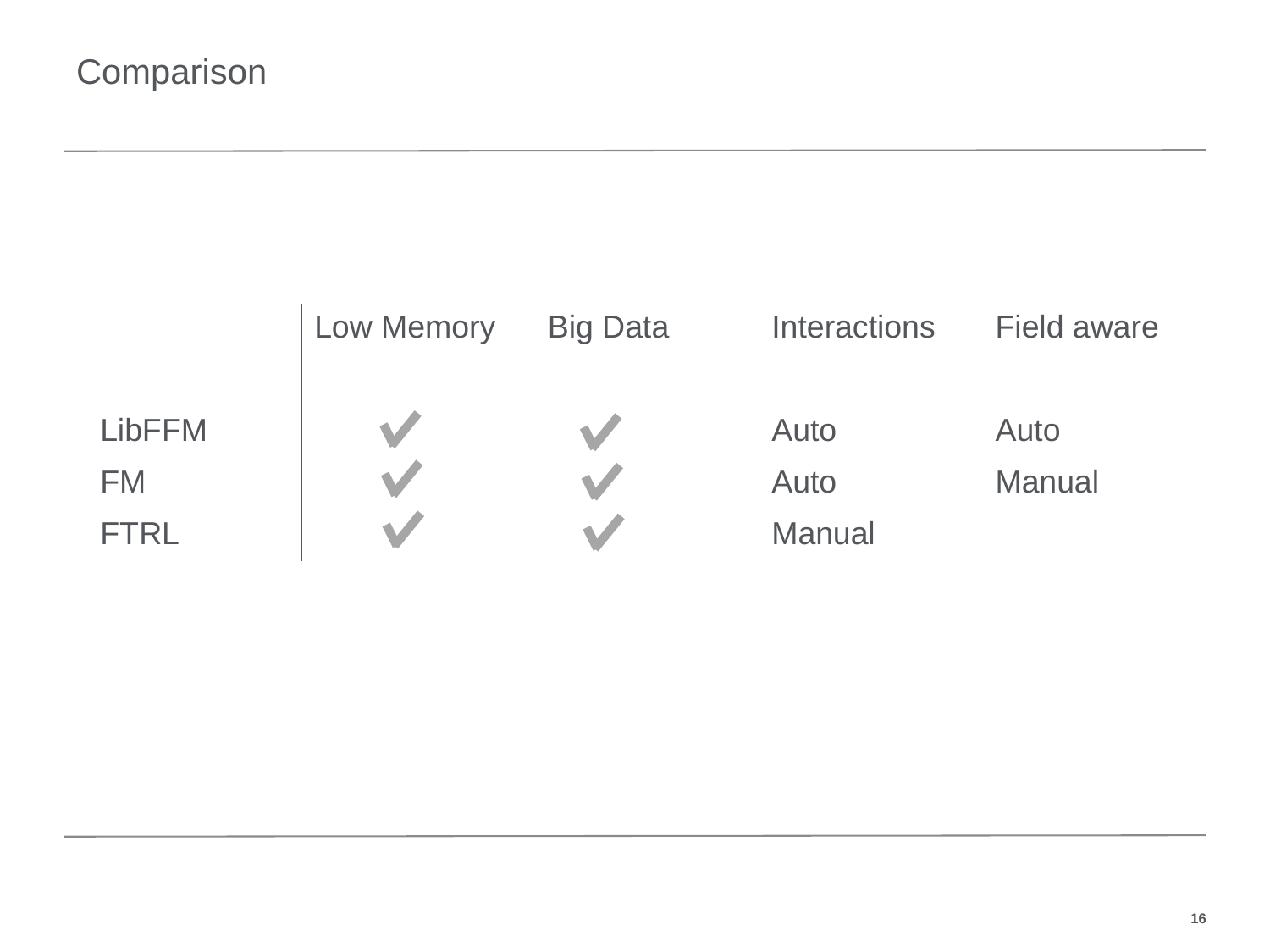

# Comparison
|  | Low Memory | Big Data | Interactions | Field aware |
| --- | --- | --- | --- | --- |
|  |  |  |  |  |
| LibFFM |  |  | Auto | Auto |
| FM |  |  | Auto | Manual |
| FTRL |  |  | Manual |  |